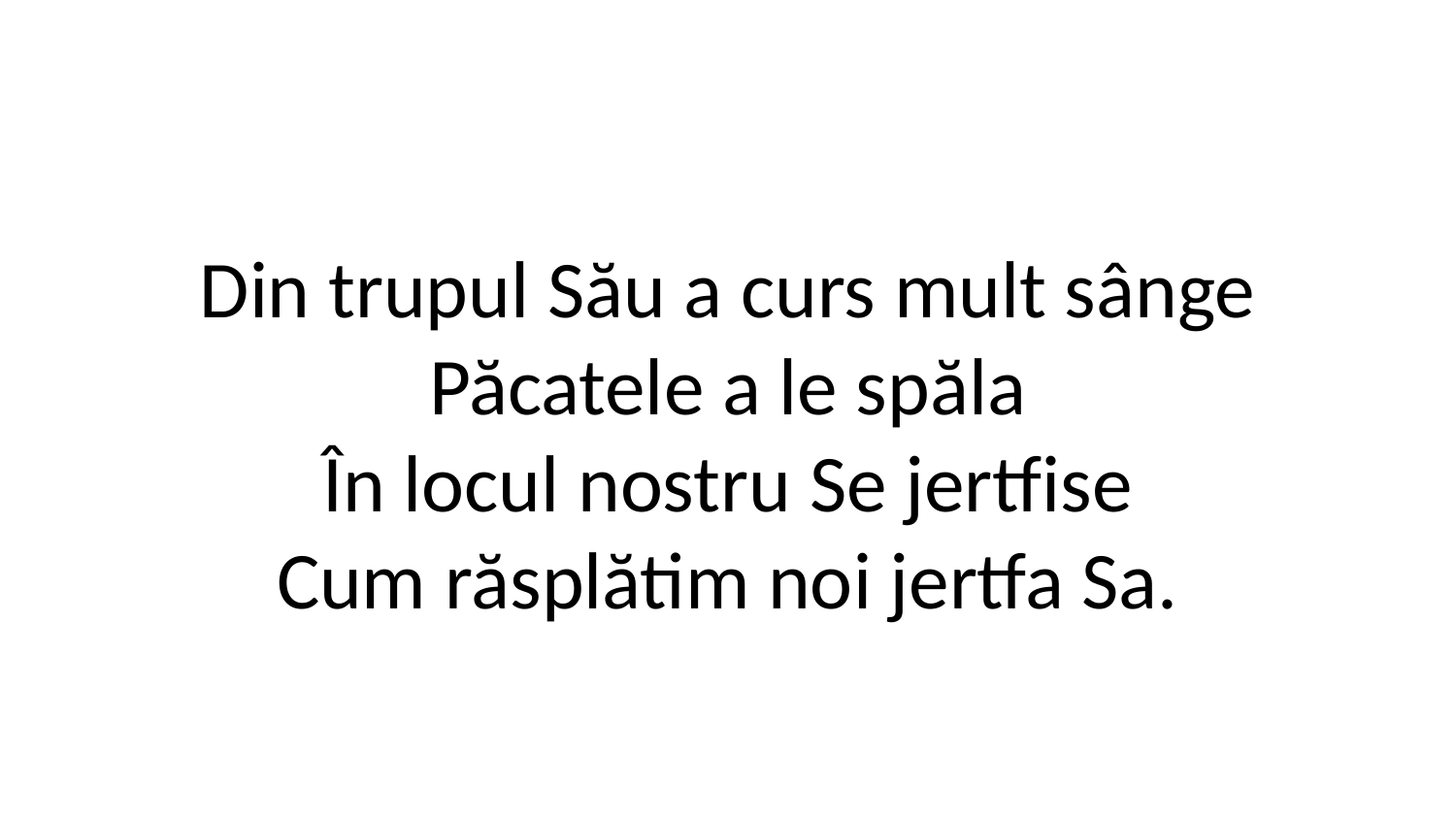

Din trupul Său a curs mult sânge
Păcatele a le spăla
În locul nostru Se jertfise
Cum răsplătim noi jertfa Sa.